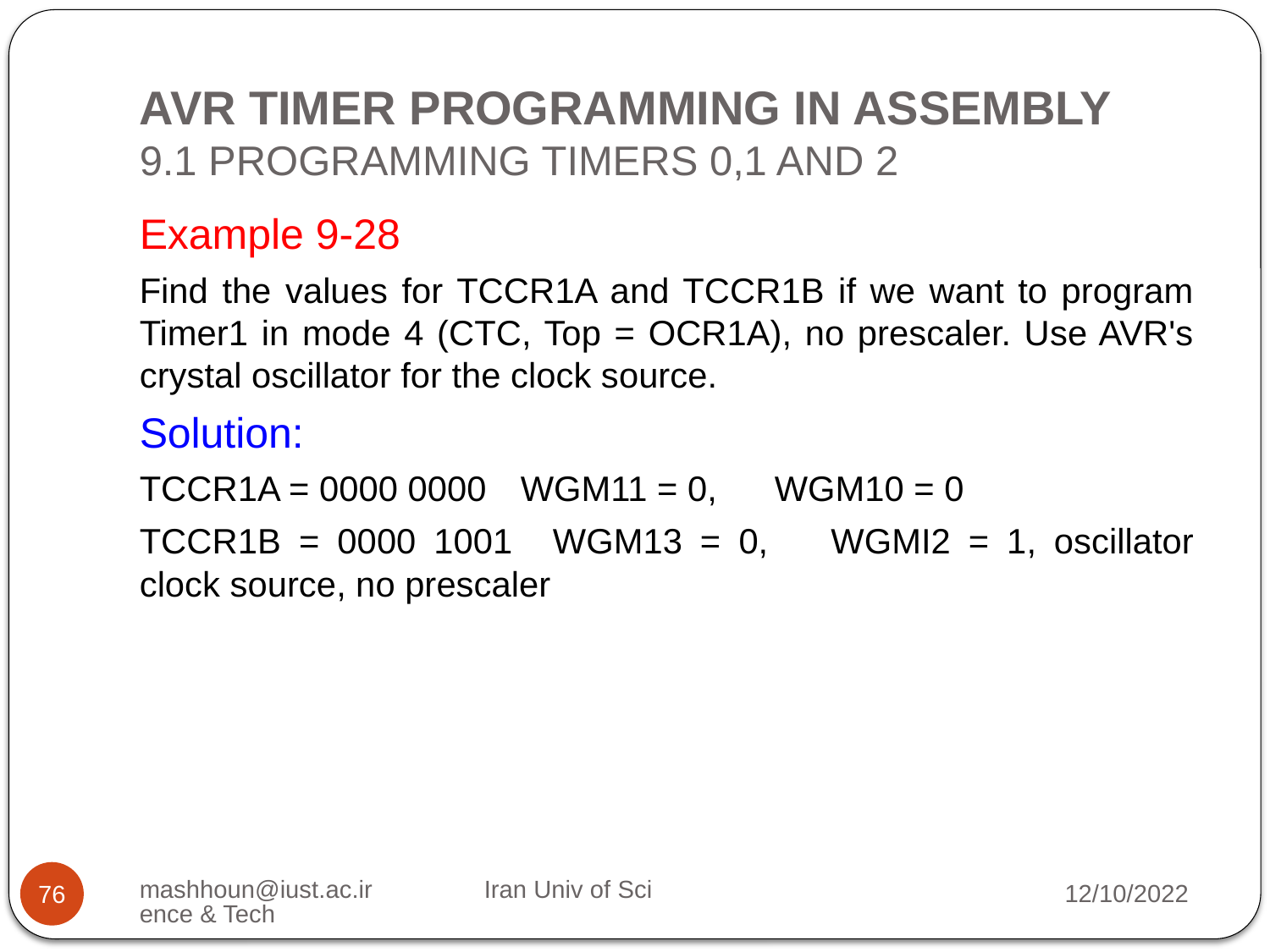

# AVR TIMER PROGRAMMING IN ASSEMBLY 9.1 PROGRAMMING TIMERS 0,1 AND 2
Example 9-28
Find the values for TCCR1A and TCCR1B if we want to program Timer1 in mode 4 (CTC, Top = OCR1A), no prescaler. Use AVR's crystal oscillator for the clock source.
Solution:
TCCR1A = 0000 0000	WGM11 = 0, 	WGM10 = 0
TCCR1B = 0000 1001 	WGM13 = 0, 	WGMI2 = 1, oscillator clock source, no prescaler

mashhoun@iust.ac.ir                Iran Univ of Science & Tech
12/10/2022
76